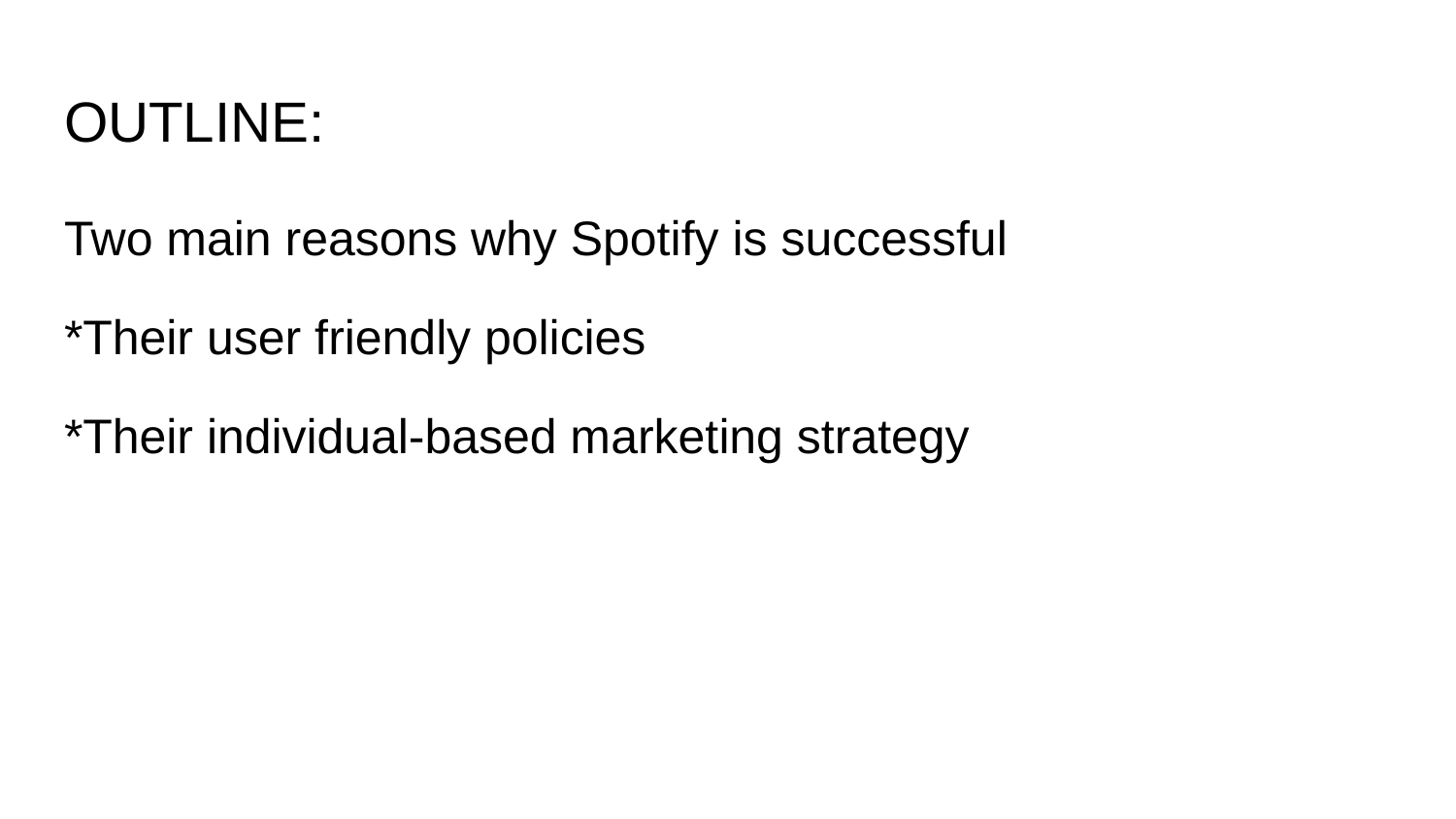

# OUTLINE:
Two main reasons why Spotify is successful
*Their user friendly policies
*Their individual-based marketing strategy